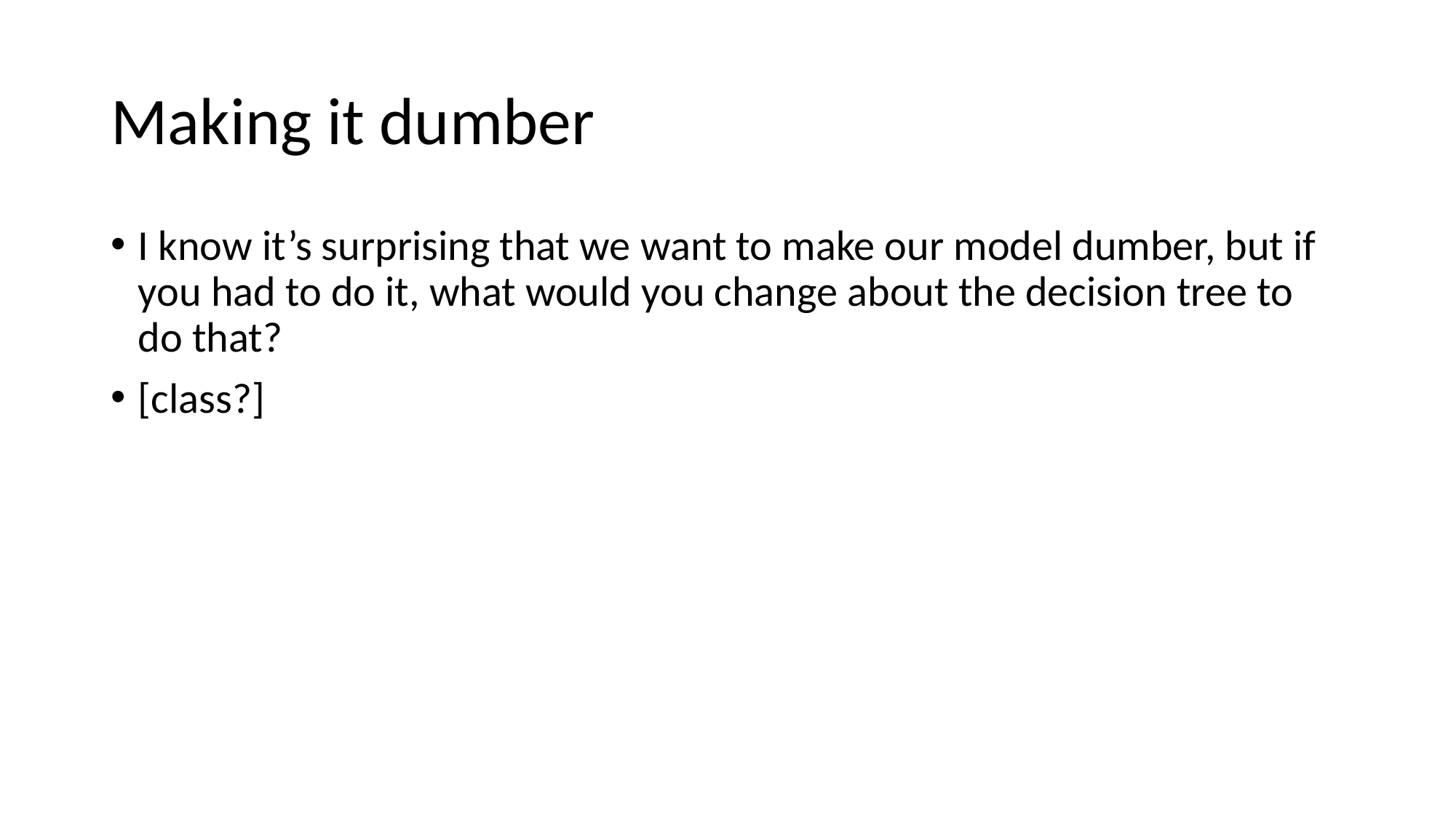

# Making it dumber
I know it’s surprising that we want to make our model dumber, but if you had to do it, what would you change about the decision tree to do that?
[class?]